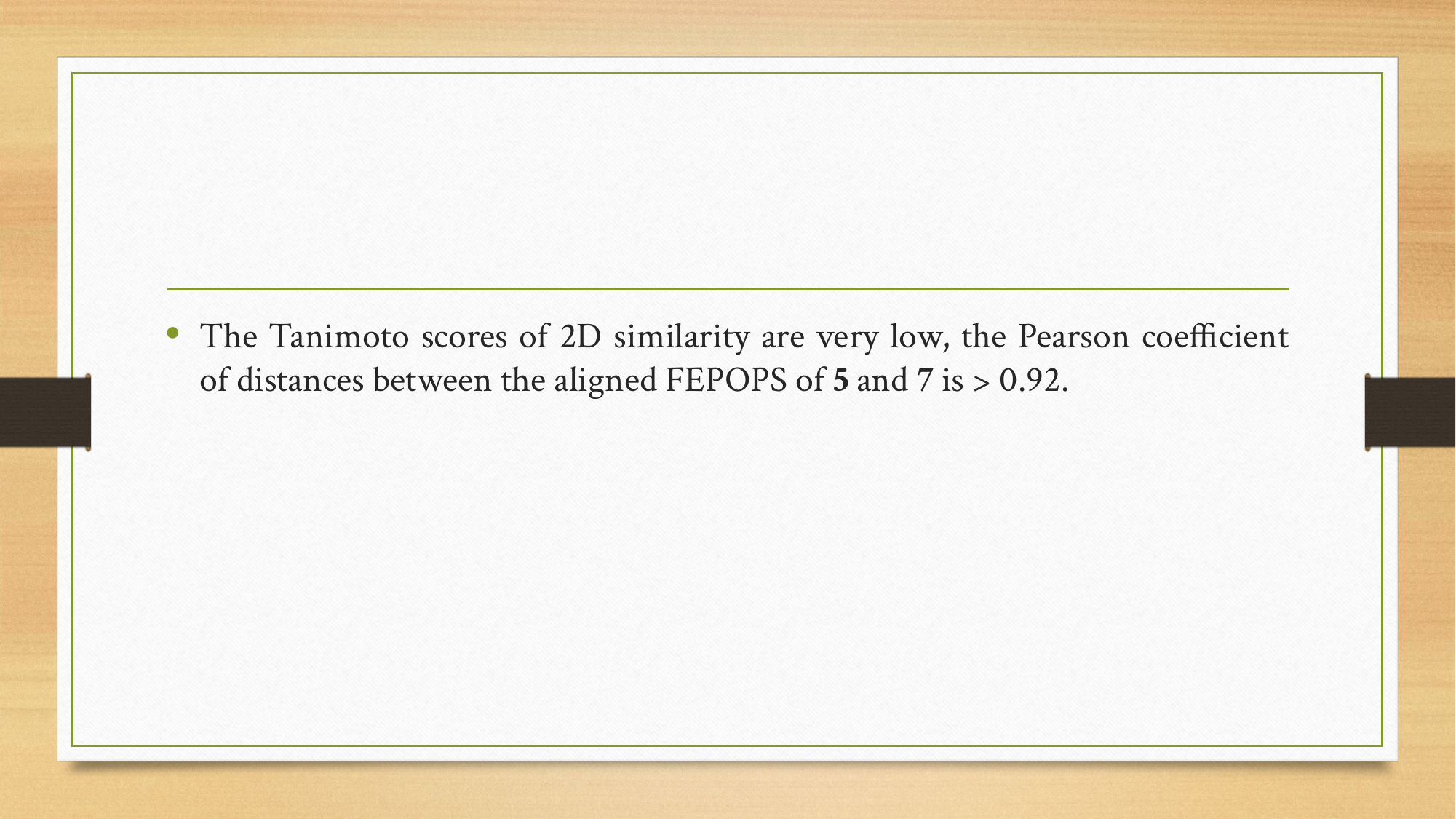

#
The Tanimoto scores of 2D similarity are very low, the Pearson coefficient of distances between the aligned FEPOPS of 5 and 7 is > 0.92.